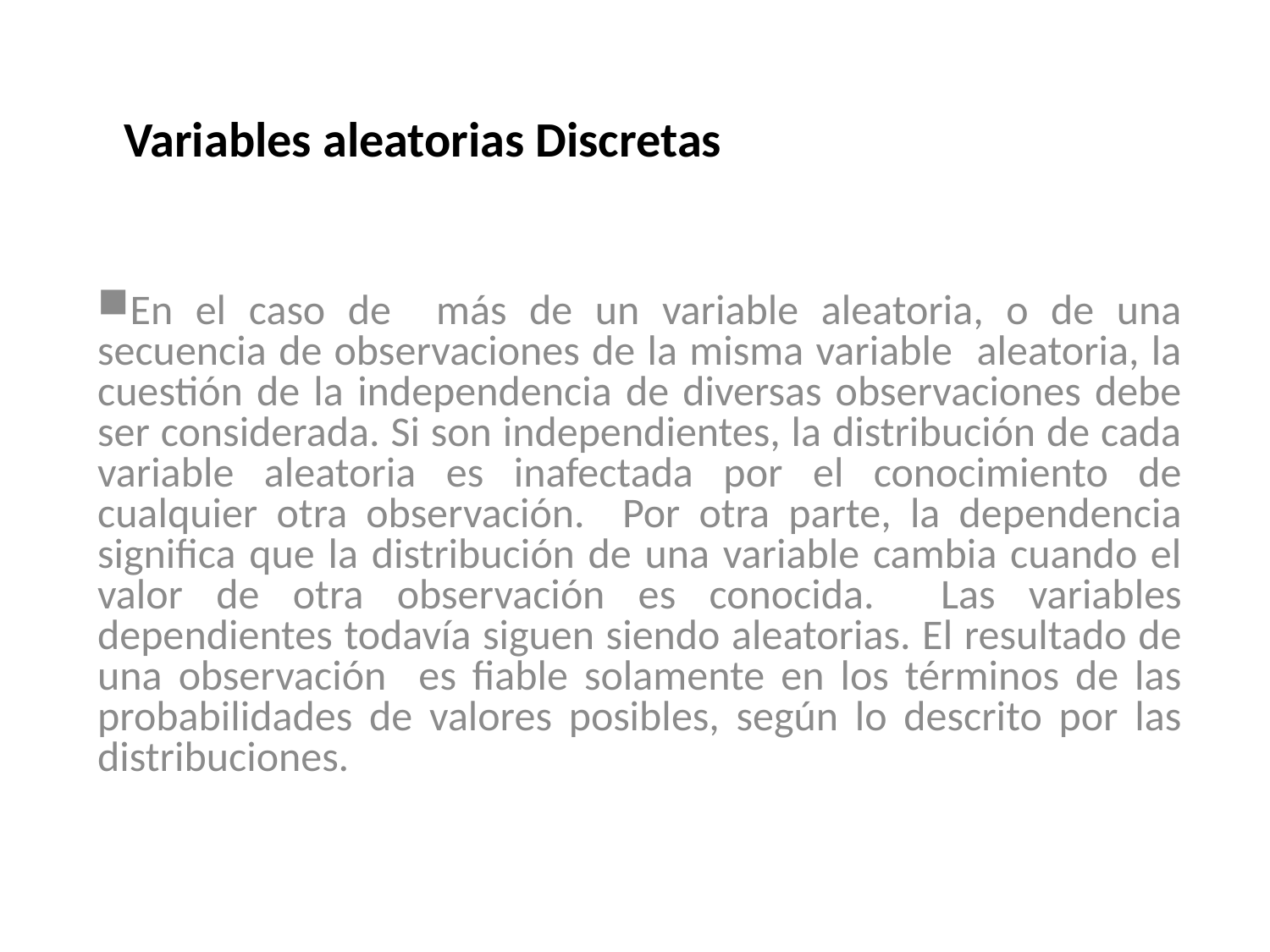

# Variables aleatorias Discretas
En el caso de  más de un variable aleatoria, o de una secuencia de observaciones de la misma variable  aleatoria, la cuestión de la independencia de diversas observaciones debe ser considerada. Si son independientes, la distribución de cada variable aleatoria es inafectada por el conocimiento de cualquier otra observación.  Por otra parte, la dependencia significa que la distribución de una variable cambia cuando el valor de otra observación es conocida.  Las variables dependientes todavía siguen siendo aleatorias. El resultado de una observación  es fiable solamente en los términos de las probabilidades de valores posibles, según lo descrito por las distribuciones.